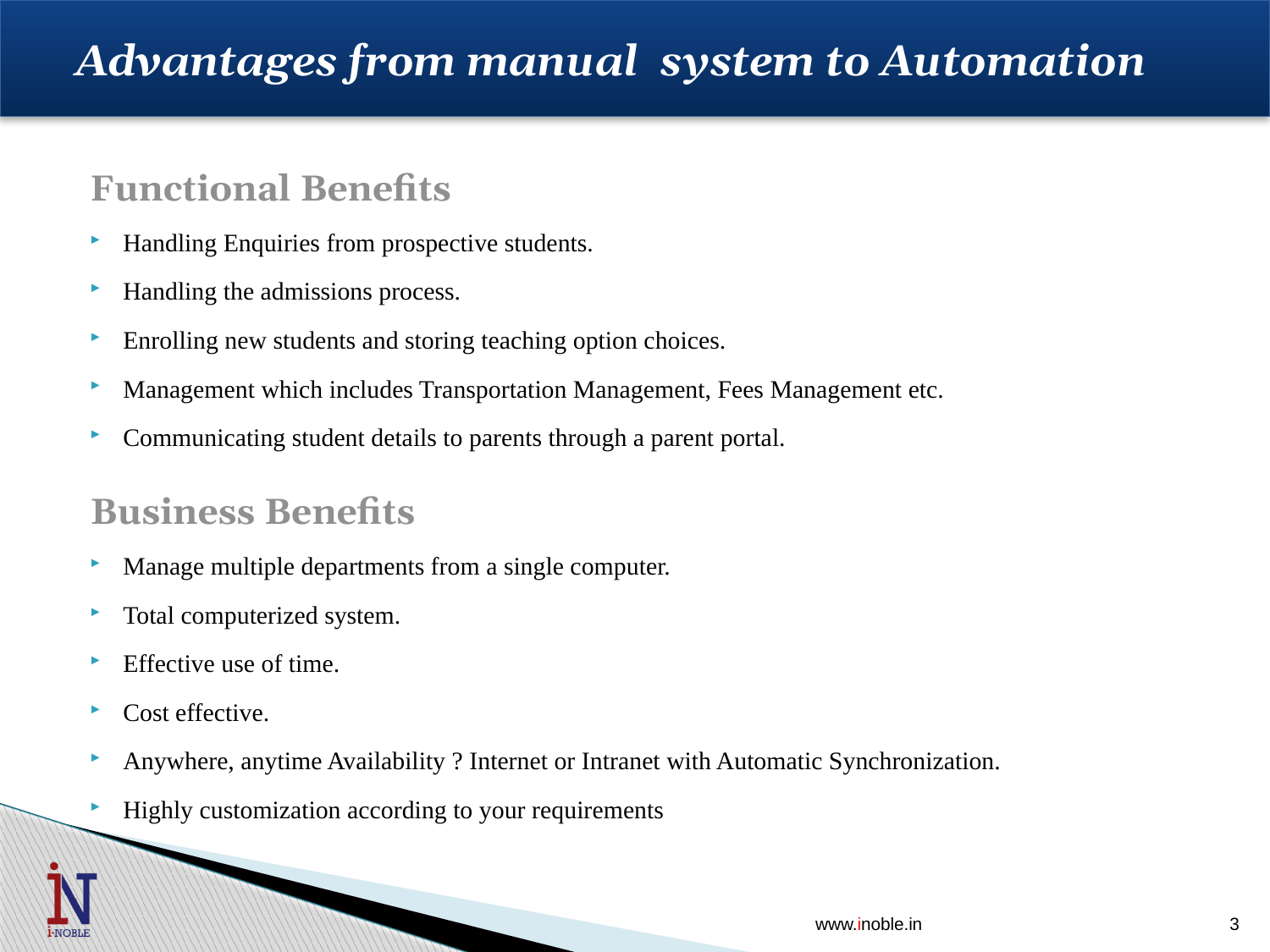

# Advantages from manual  system to Automation
Functional Benefits
Handling Enquiries from prospective students.
Handling the admissions process.
Enrolling new students and storing teaching option choices.
Management which includes Transportation Management, Fees Management etc.
Communicating student details to parents through a parent portal.

Business Benefits
Manage multiple departments from a single computer.
Total computerized system.
Effective use of time.
Cost effective.
Anywhere, anytime Availability ? Internet or Intranet with Automatic Synchronization.
Highly customization according to your requirements
www.inoble.in
3